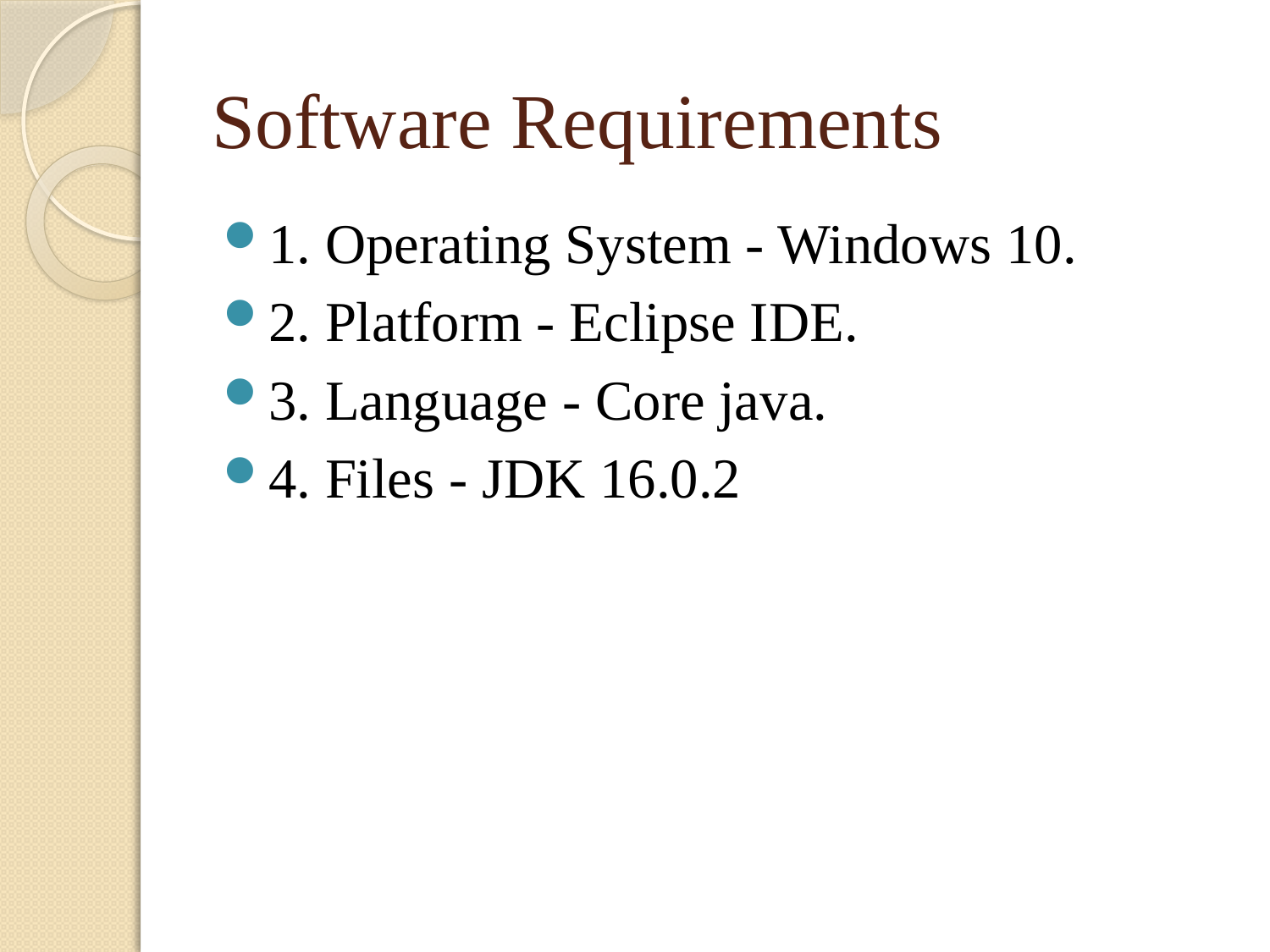

# Software Requirements
1. Operating System - Windows 10.
2. Platform - Eclipse IDE.
3. Language - Core java.
4. Files - JDK 16.0.2